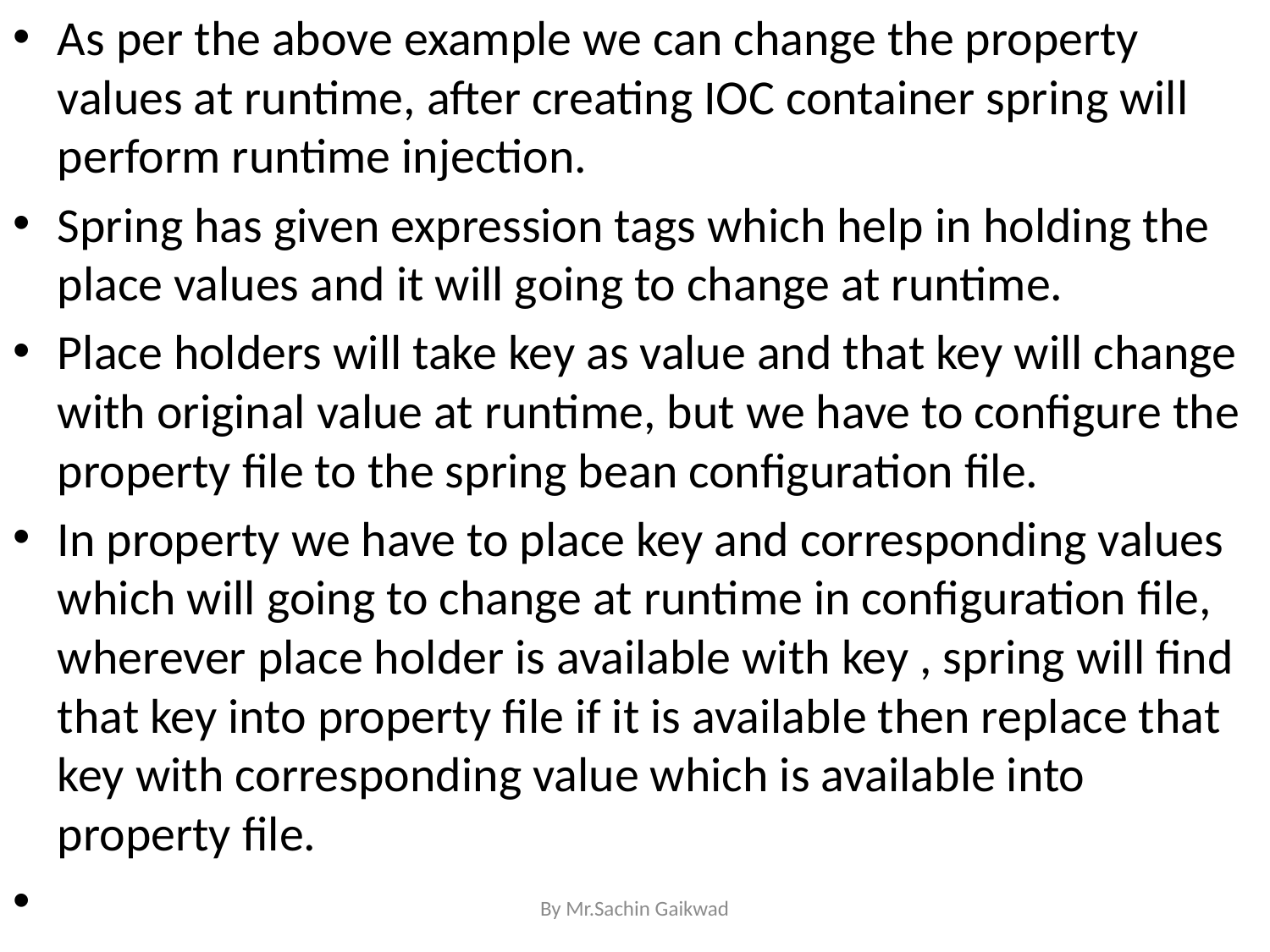

As per the above example we can change the property values at runtime, after creating IOC container spring will perform runtime injection.
Spring has given expression tags which help in holding the place values and it will going to change at runtime.
Place holders will take key as value and that key will change with original value at runtime, but we have to configure the property file to the spring bean configuration file.
In property we have to place key and corresponding values which will going to change at runtime in configuration file, wherever place holder is available with key , spring will find that key into property file if it is available then replace that key with corresponding value which is available into property file.

By Mr.Sachin Gaikwad